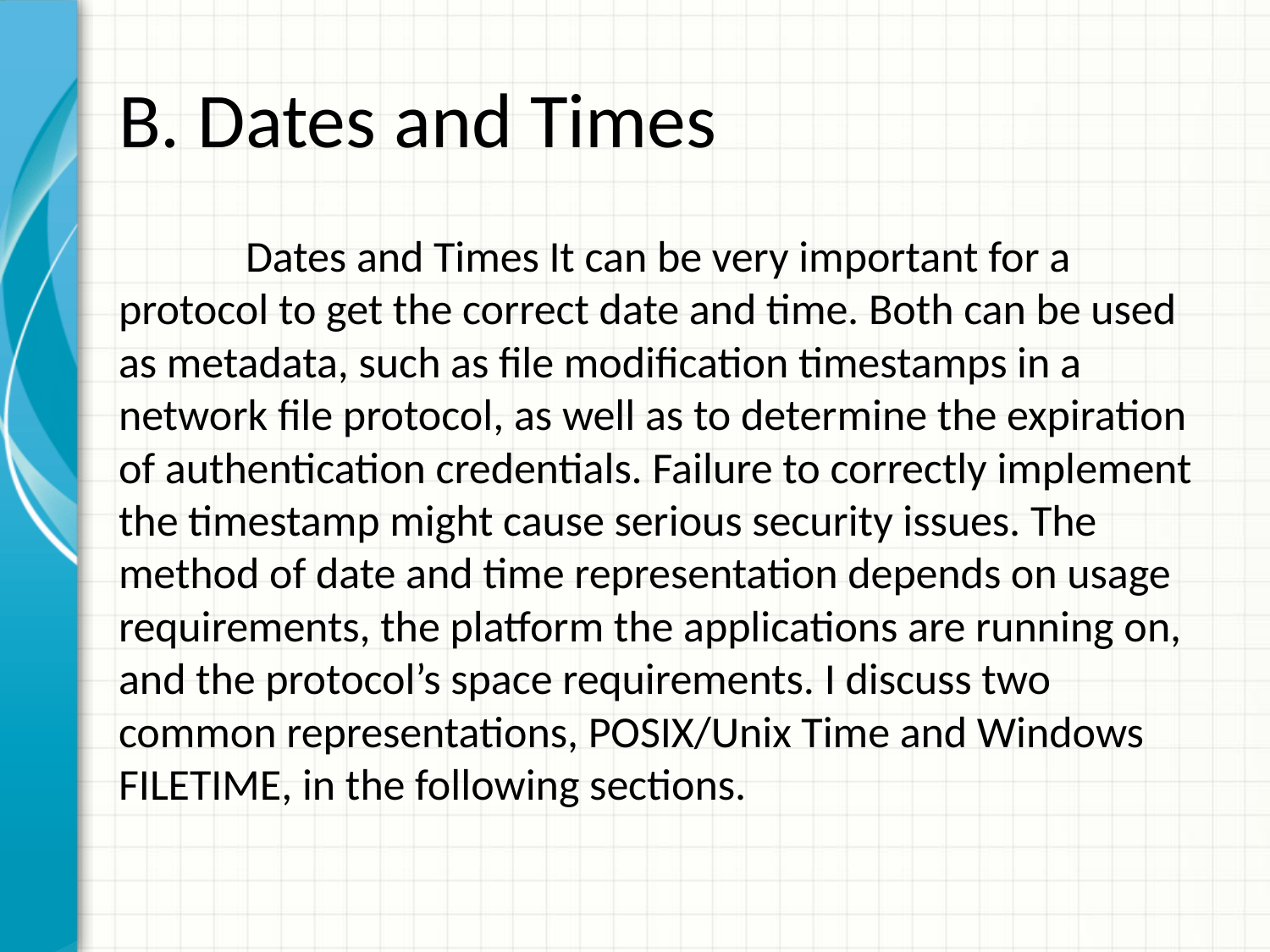

# B. Dates and Times
	Dates and Times It can be very important for a protocol to get the correct date and time. Both can be used as metadata, such as file modification timestamps in a network file protocol, as well as to determine the expiration of authentication credentials. Failure to correctly implement the timestamp might cause serious security issues. The method of date and time representation depends on usage requirements, the platform the applications are running on, and the protocol’s space requirements. I discuss two common representations, POSIX/Unix Time and Windows FILETIME, in the following sections.